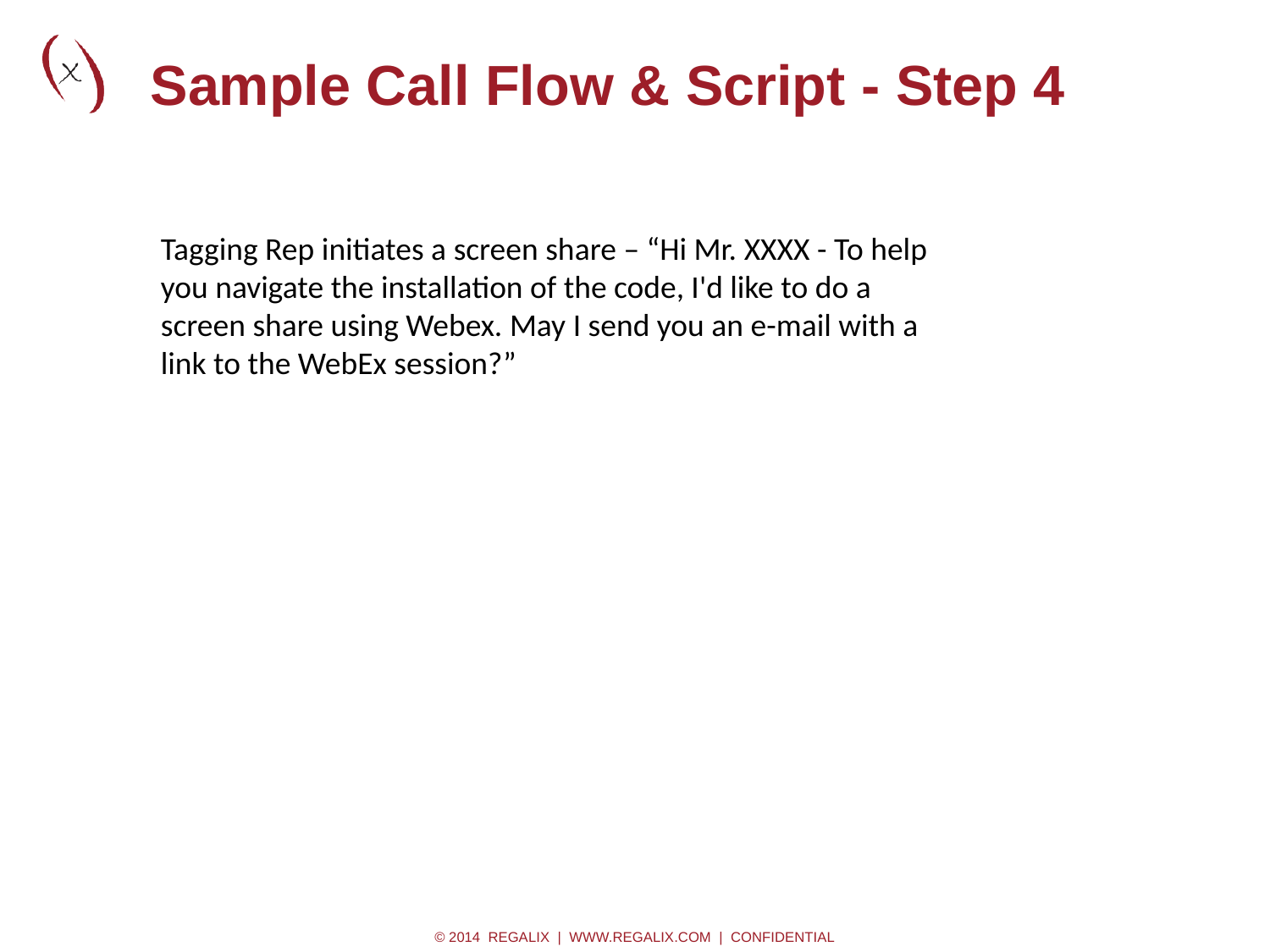

# Sample Call Flow & Script - Step 4
Tagging Rep initiates a screen share – “Hi Mr. XXXX - To help you navigate the installation of the code, I'd like to do a screen share using Webex. May I send you an e-mail with a link to the WebEx session?”